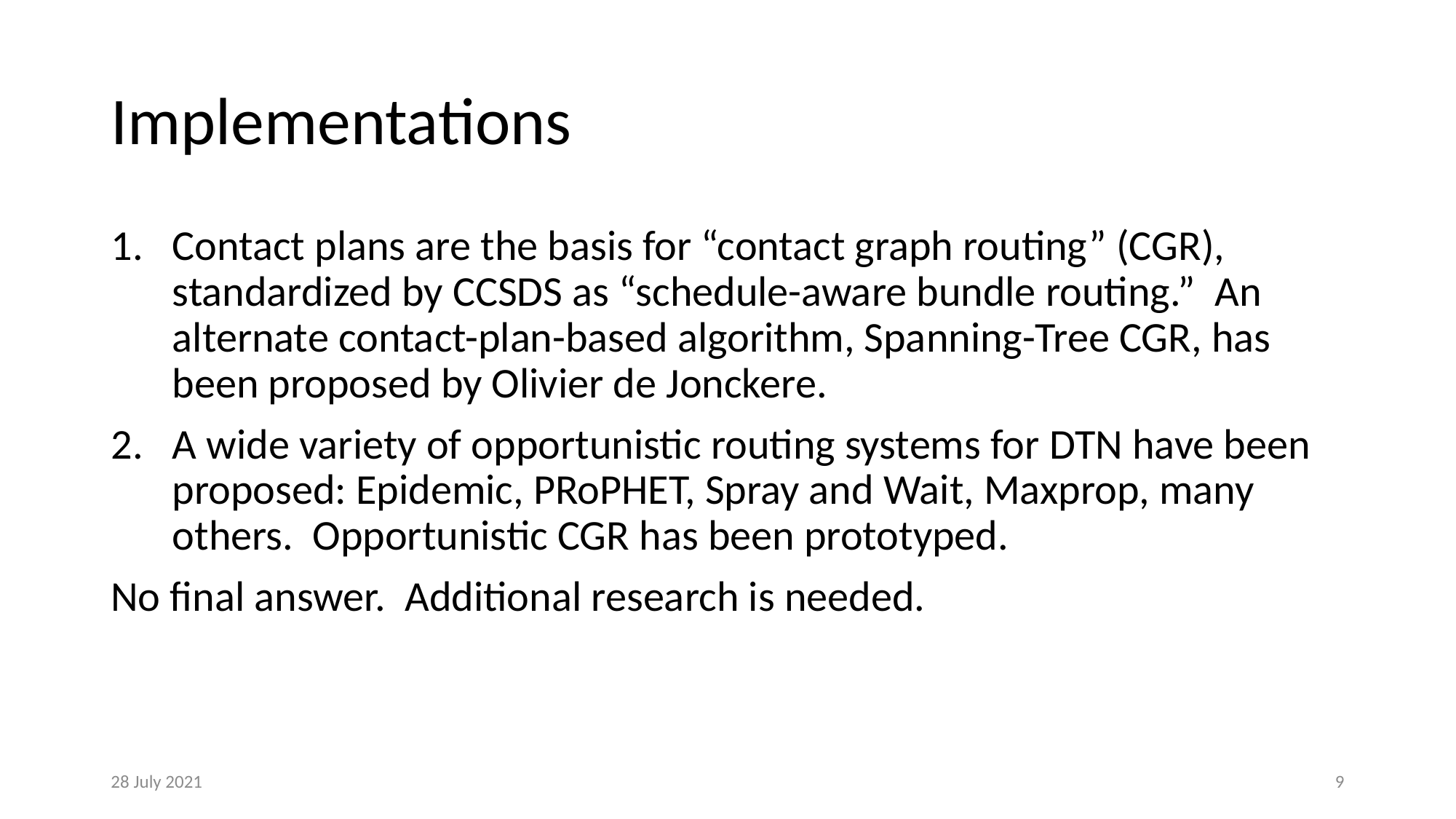

# Implementations
Contact plans are the basis for “contact graph routing” (CGR), standardized by CCSDS as “schedule-aware bundle routing.”  An alternate contact-plan-based algorithm, Spanning-Tree CGR, has been proposed by Olivier de Jonckere.
A wide variety of opportunistic routing systems for DTN have been proposed: Epidemic, PRoPHET, Spray and Wait, Maxprop, many others.  Opportunistic CGR has been prototyped.
No final answer.  Additional research is needed.
28 July 2021
9